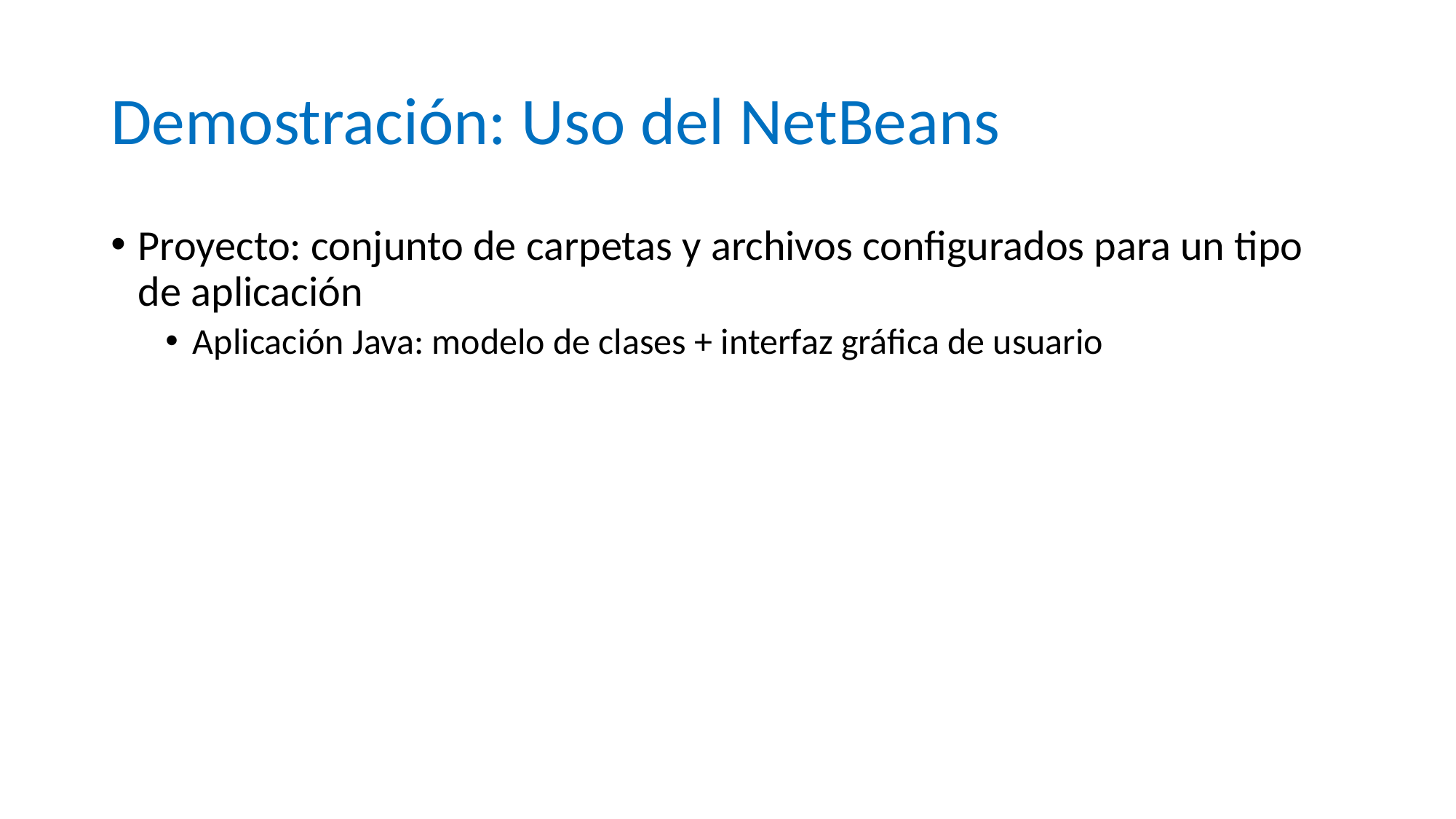

# Demostración: Uso del NetBeans
Proyecto: conjunto de carpetas y archivos configurados para un tipo de aplicación
Aplicación Java: modelo de clases + interfaz gráfica de usuario